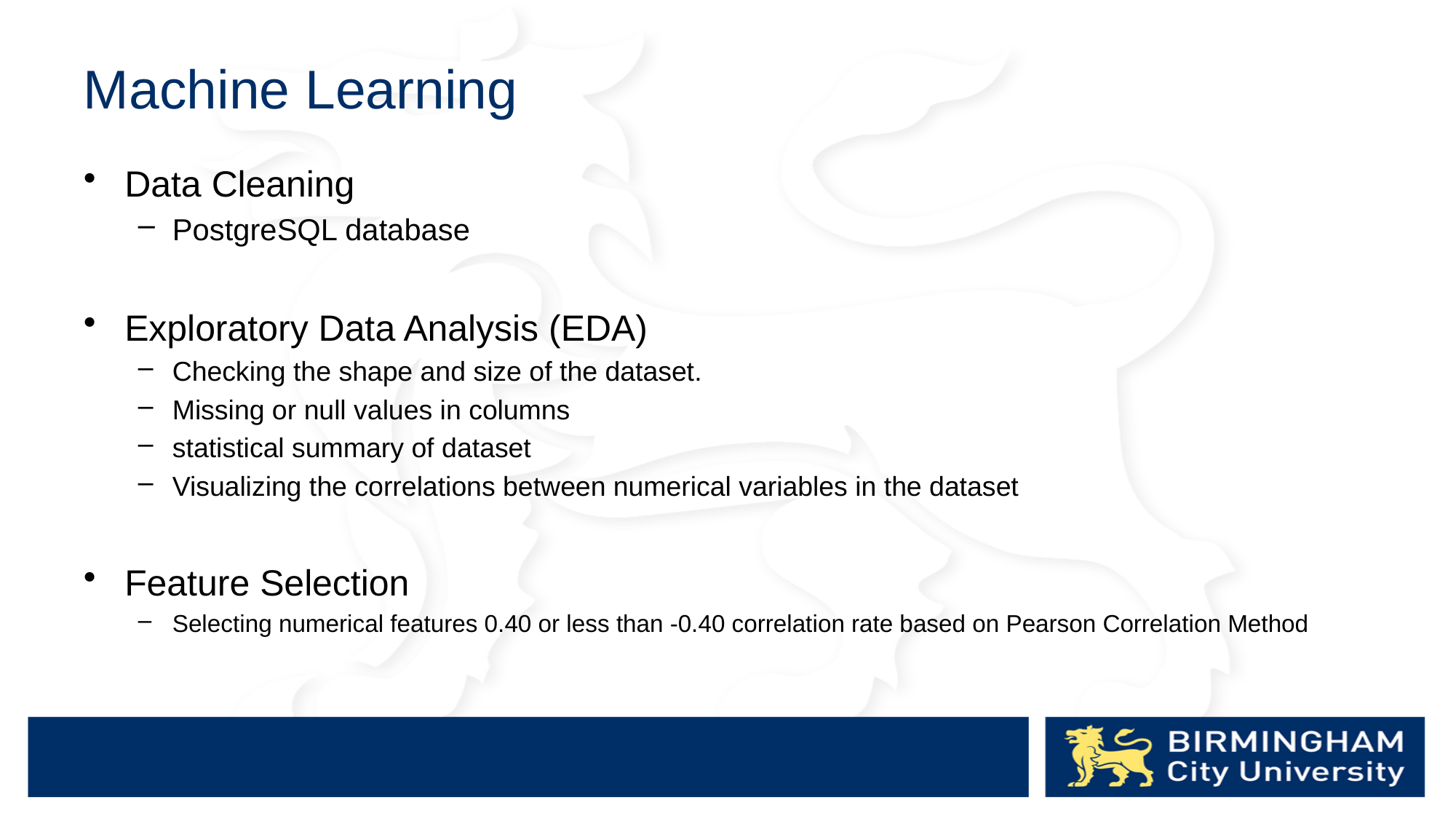

# Machine Learning
Data Cleaning
PostgreSQL database

Exploratory Data Analysis (EDA)
Checking the shape and size of the dataset.
Missing or null values in columns
statistical summary of dataset
Visualizing the correlations between numerical variables in the dataset

Feature Selection
Selecting numerical features 0.40 or less than -0.40 correlation rate based on Pearson Correlation Method